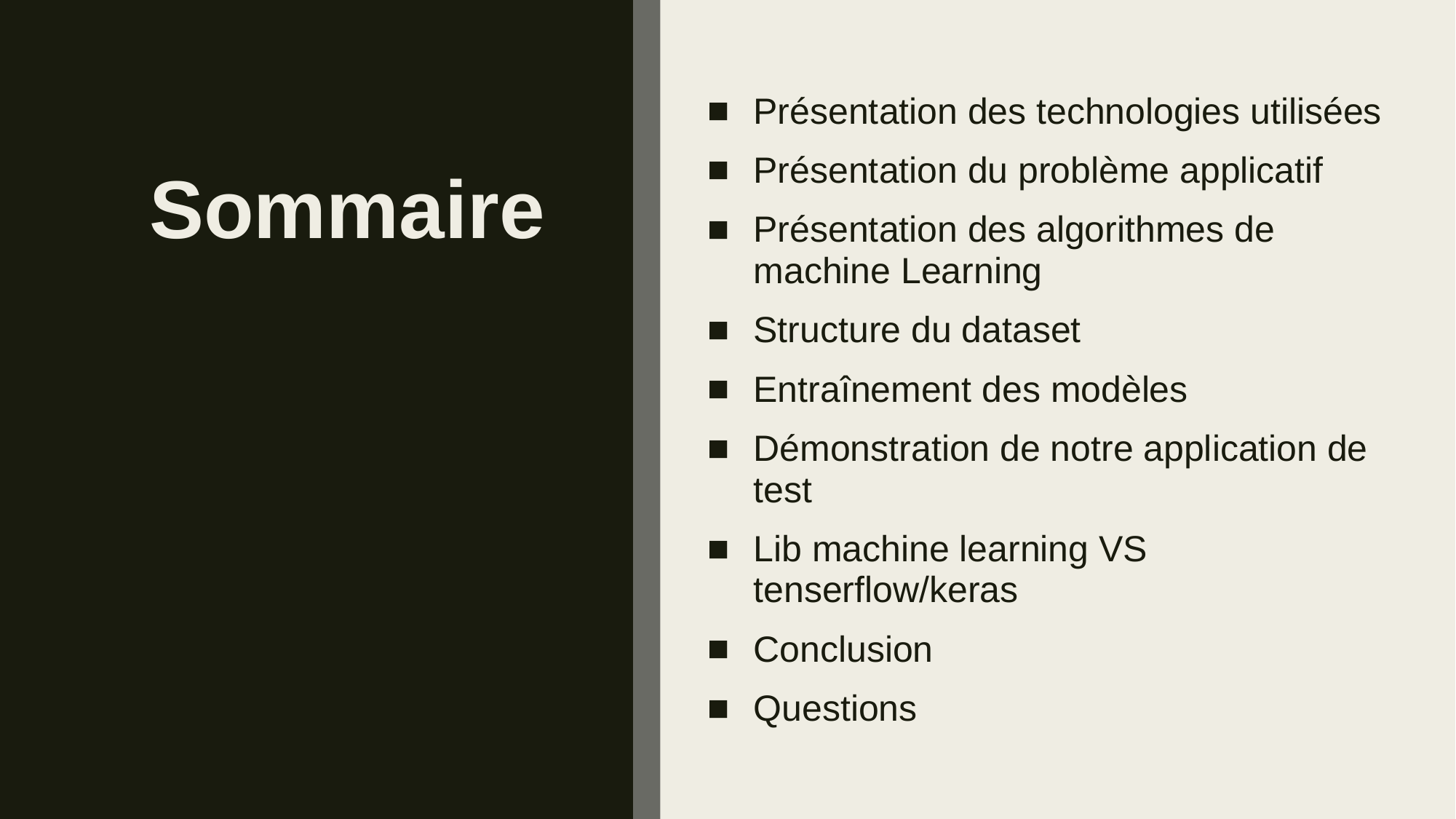

# Sommaire
Présentation des technologies utilisées
Présentation du problème applicatif
Présentation des algorithmes de machine Learning
Structure du dataset
Entraînement des modèles
Démonstration de notre application de test
Lib machine learning VS tenserflow/keras
Conclusion
Questions